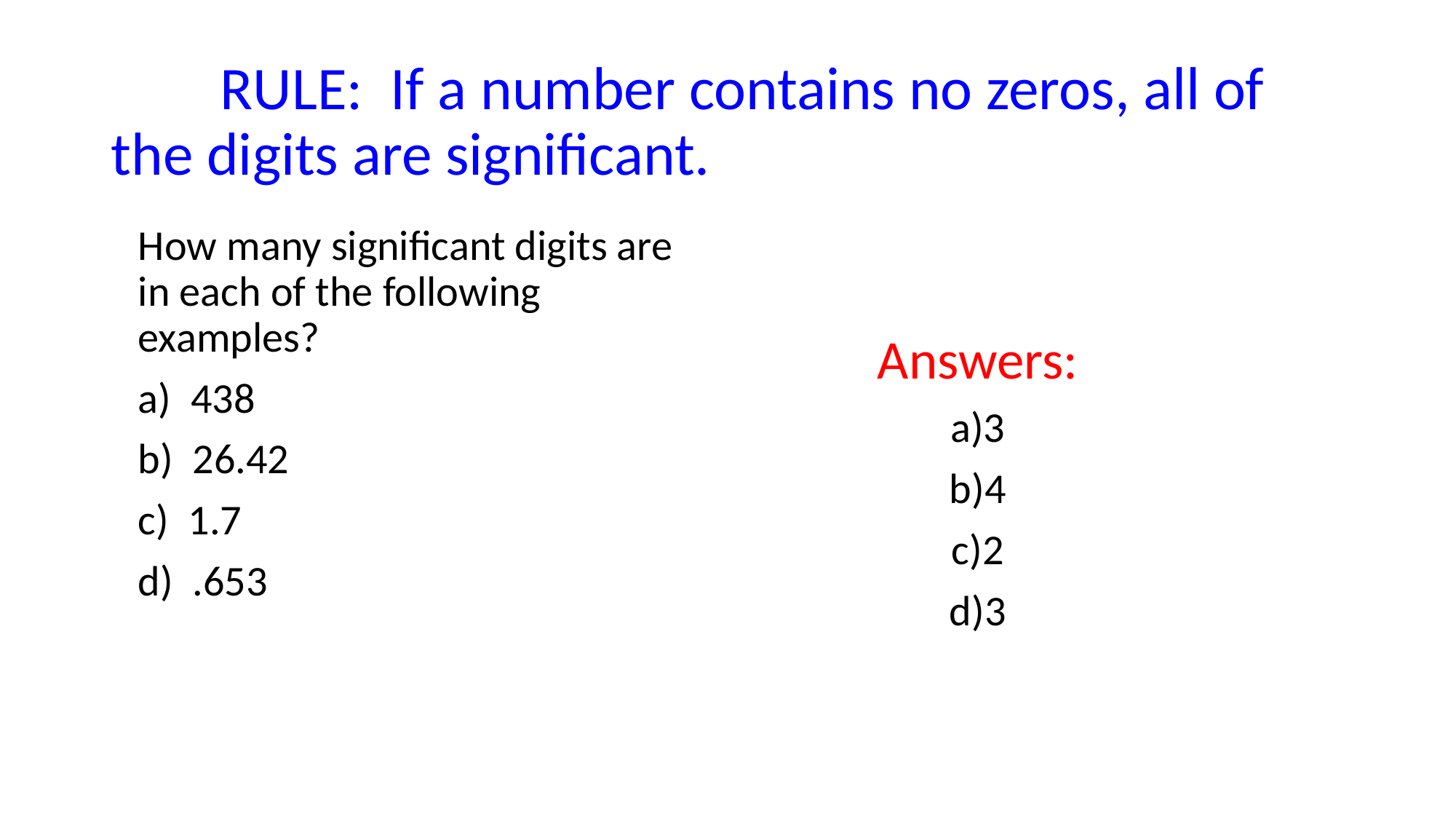

# RULE:  If a number contains no zeros, all of the digits are significant.

Answers:
3
4
2
3
	How many significant digits are in each of the following examples?
	a)  438
	b)  26.42
	c)  1.7
	d)  .653